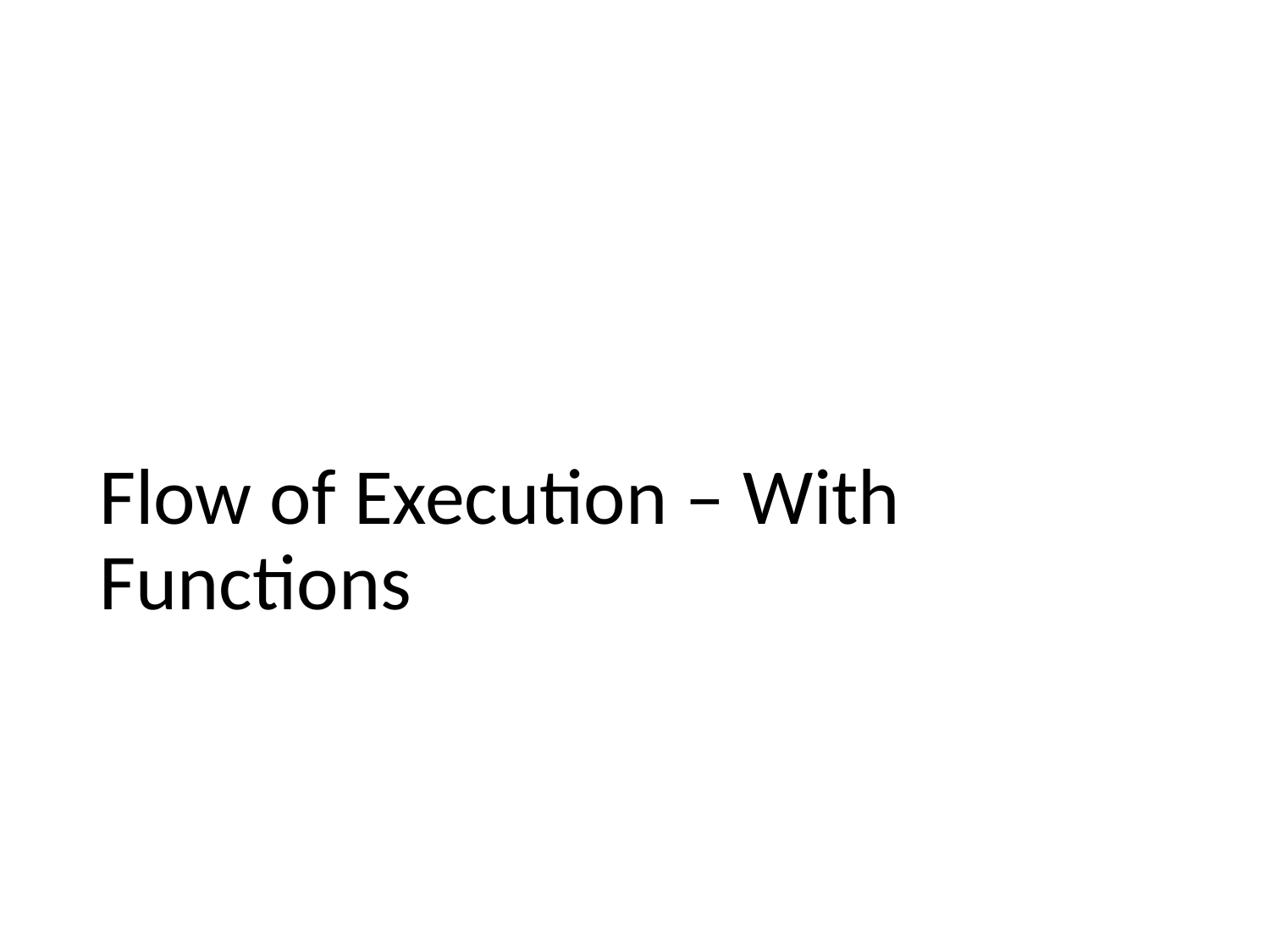

# Flow of Execution – With Functions